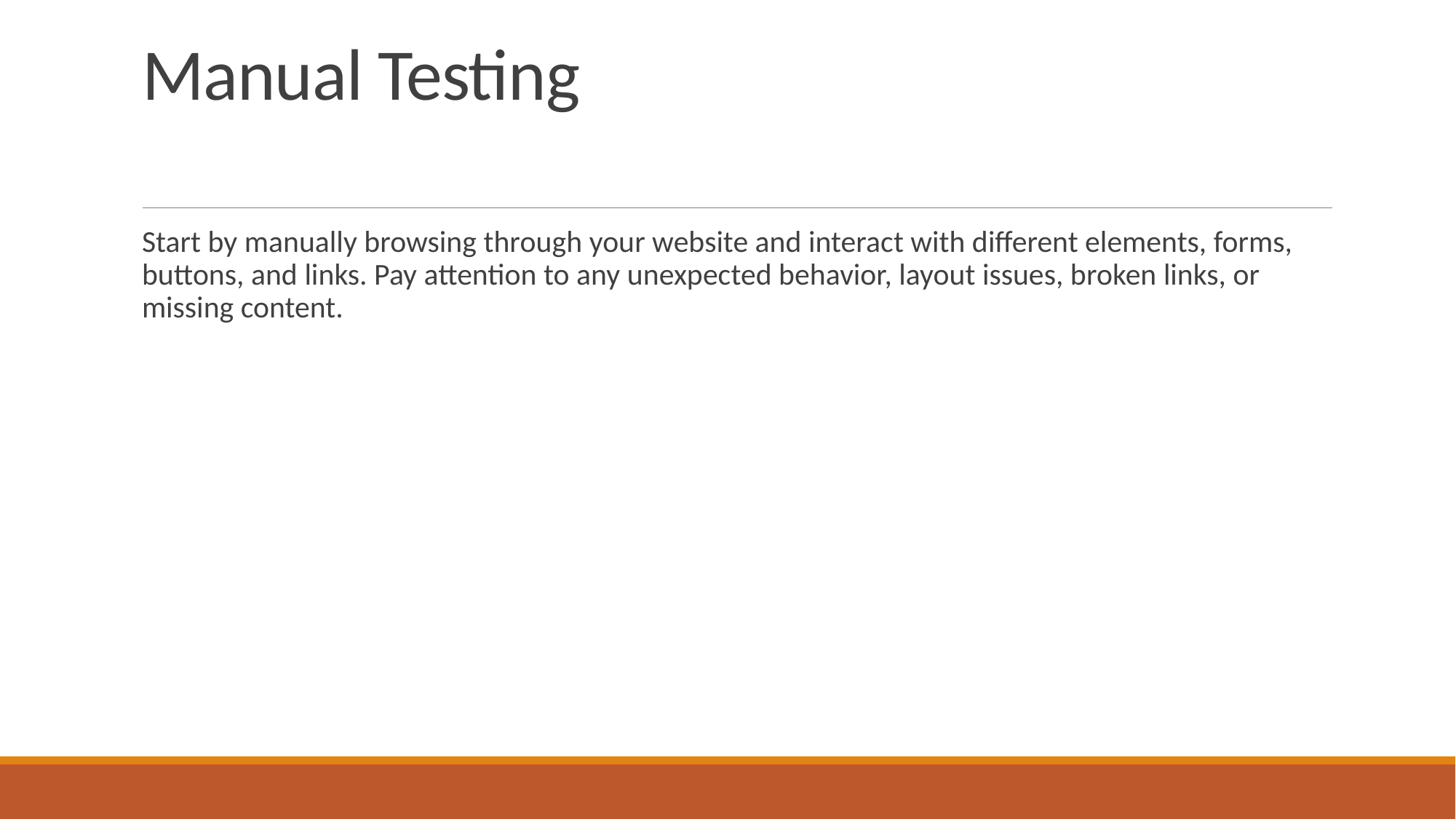

# Manual Testing
Start by manually browsing through your website and interact with different elements, forms, buttons, and links. Pay attention to any unexpected behavior, layout issues, broken links, or missing content.